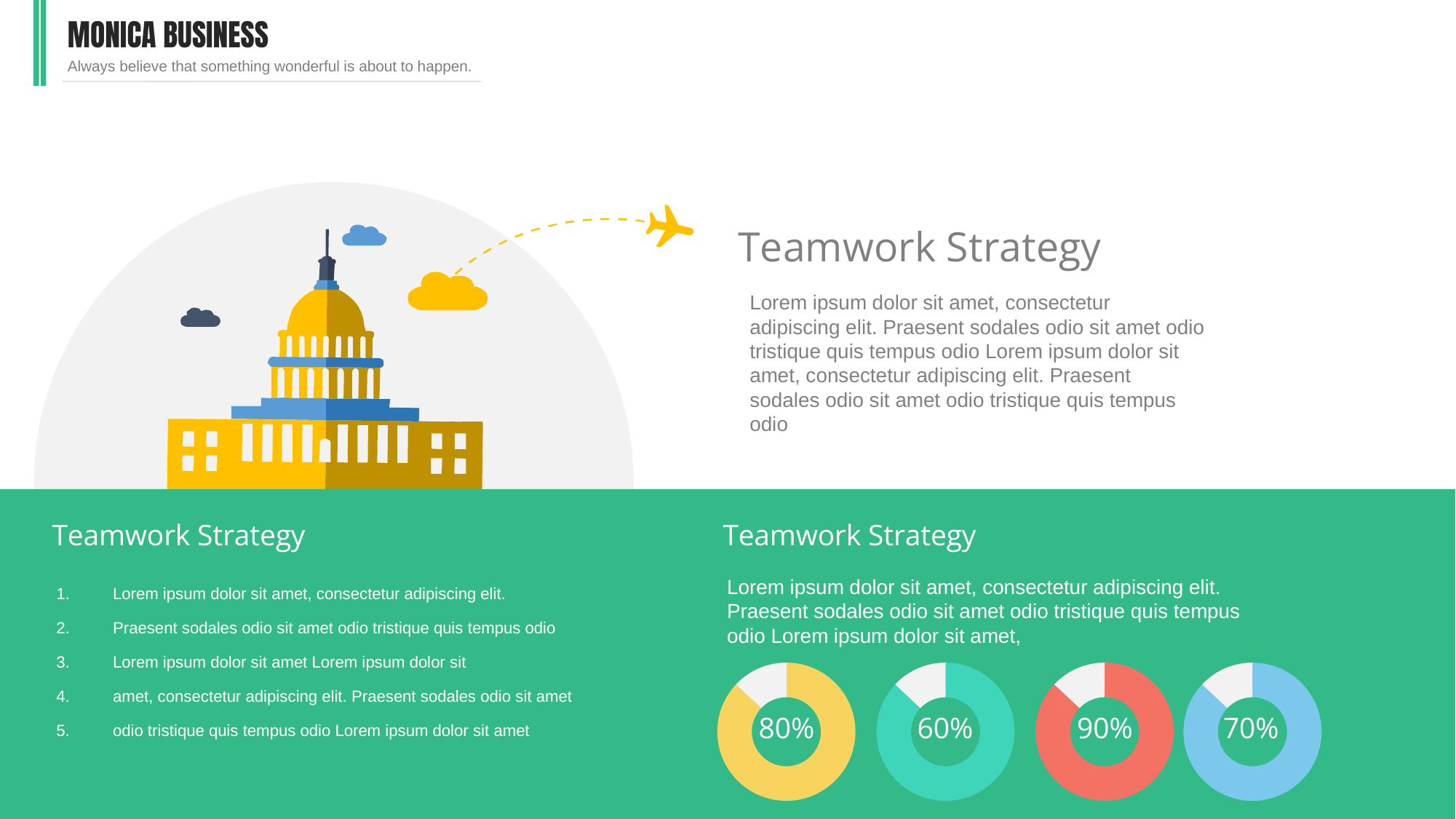

MONICA BUSINESS
Always believe that something wonderful is about to happen.

Teamwork Strategy
Lorem ipsum dolor sit amet, consectetur adipiscing elit. Praesent sodales odio sit amet odio tristique quis tempus odio Lorem ipsum dolor sit amet, consectetur adipiscing elit. Praesent sodales odio sit amet odio tristique quis tempus odio

Teamwork Strategy
Lorem ipsum dolor sit amet, consectetur adipiscing elit. Praesent sodales odio sit amet odio tristique quis tempus odio Lorem ipsum dolor sit amet,
Teamwork Strategy
Lorem ipsum dolor sit amet, consectetur adipiscing elit.
Praesent sodales odio sit amet odio tristique quis tempus odio
Lorem ipsum dolor sit amet Lorem ipsum dolor sit
amet, consectetur adipiscing elit. Praesent sodales odio sit amet
odio tristique quis tempus odio Lorem ipsum dolor sit amet

### Chart

| Category | Column1 |
|---|---|
|  | 87.0 |
|  | 13.0 |
80%

### Chart

| Category | Column1 |
|---|---|
|  | 87.0 |
|  | 13.0 |
60%

### Chart

| Category | Column1 |
|---|---|
|  | 87.0 |
|  | 13.0 |
90%

### Chart

| Category | Column1 |
|---|---|
|  | 87.0 |
|  | 13.0 |
70%